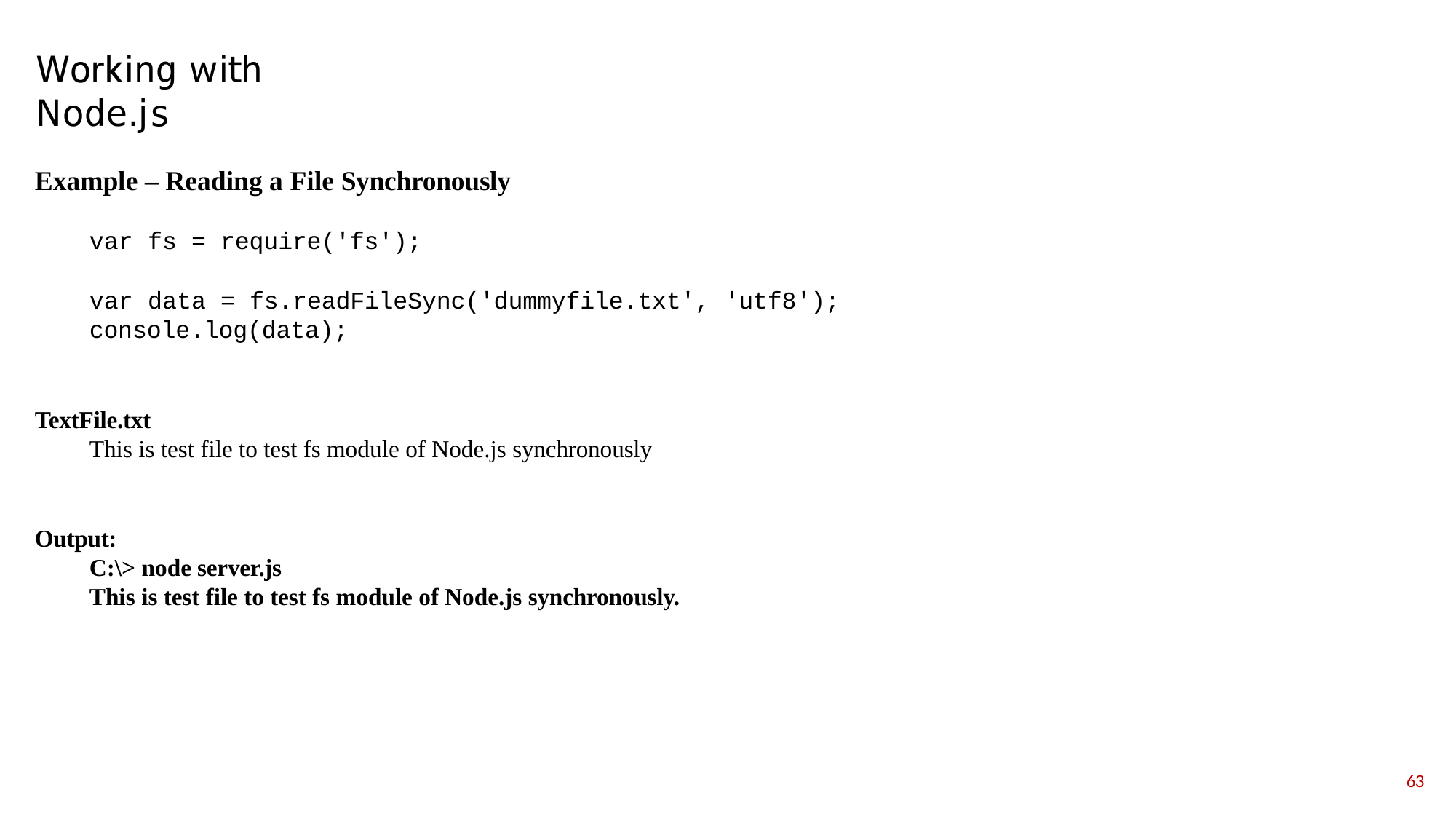

# Working with Node.js
Example – Reading a File Synchronously
var fs = require('fs');

var data = fs.readFileSync('dummyfile.txt', 'utf8'); console.log(data);

TextFile.txt
This is test file to test fs module of Node.js synchronously

Output:
C:\> node server.js
This is test file to test fs module of Node.js synchronously.
63